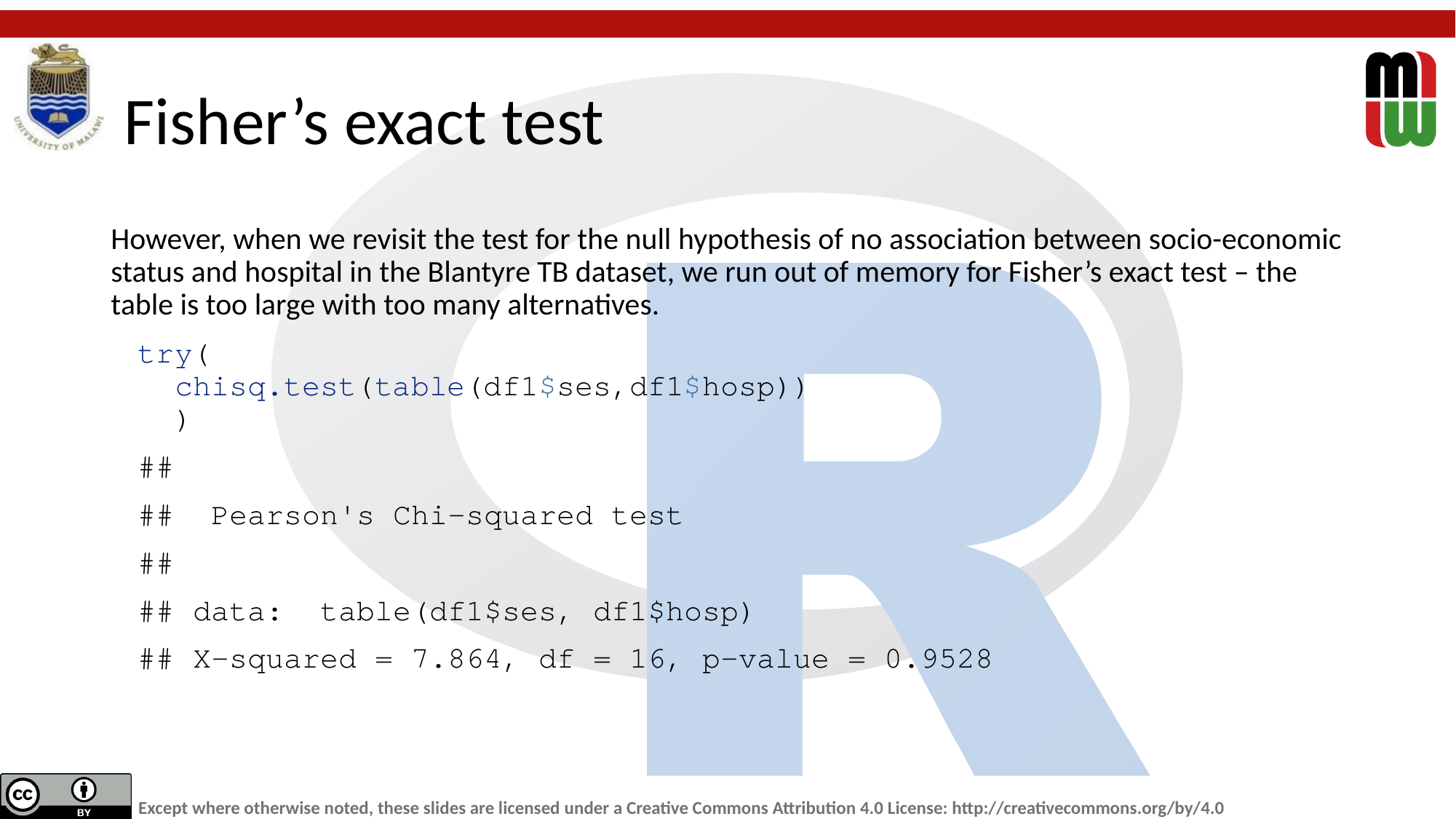

# Fisher’s exact test
However, when we revisit the test for the null hypothesis of no association between socio-economic status and hospital in the Blantyre TB dataset, we run out of memory for Fisher’s exact test – the table is too large with too many alternatives.
try(
  chisq.test(table(df1$ses,df1$hosp))
  )
##
##  Pearson's Chi-squared test
##
## data:  table(df1$ses, df1$hosp)
## X-squared = 7.864, df = 16, p-value = 0.9528